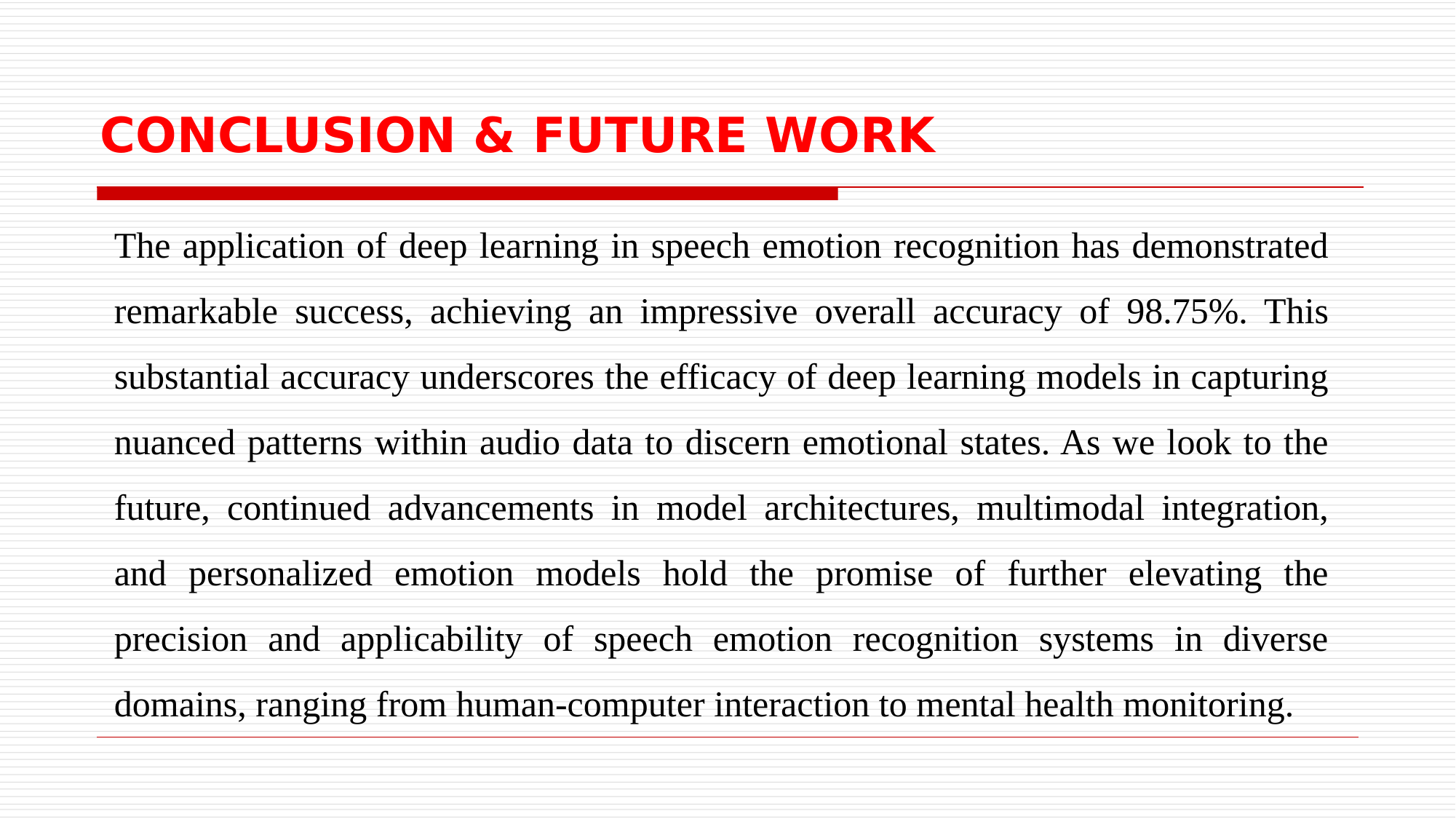

# CONCLUSION & FUTURE WORK
The application of deep learning in speech emotion recognition has demonstrated remarkable success, achieving an impressive overall accuracy of 98.75%. This substantial accuracy underscores the efficacy of deep learning models in capturing nuanced patterns within audio data to discern emotional states. As we look to the future, continued advancements in model architectures, multimodal integration, and personalized emotion models hold the promise of further elevating the precision and applicability of speech emotion recognition systems in diverse domains, ranging from human-computer interaction to mental health monitoring.